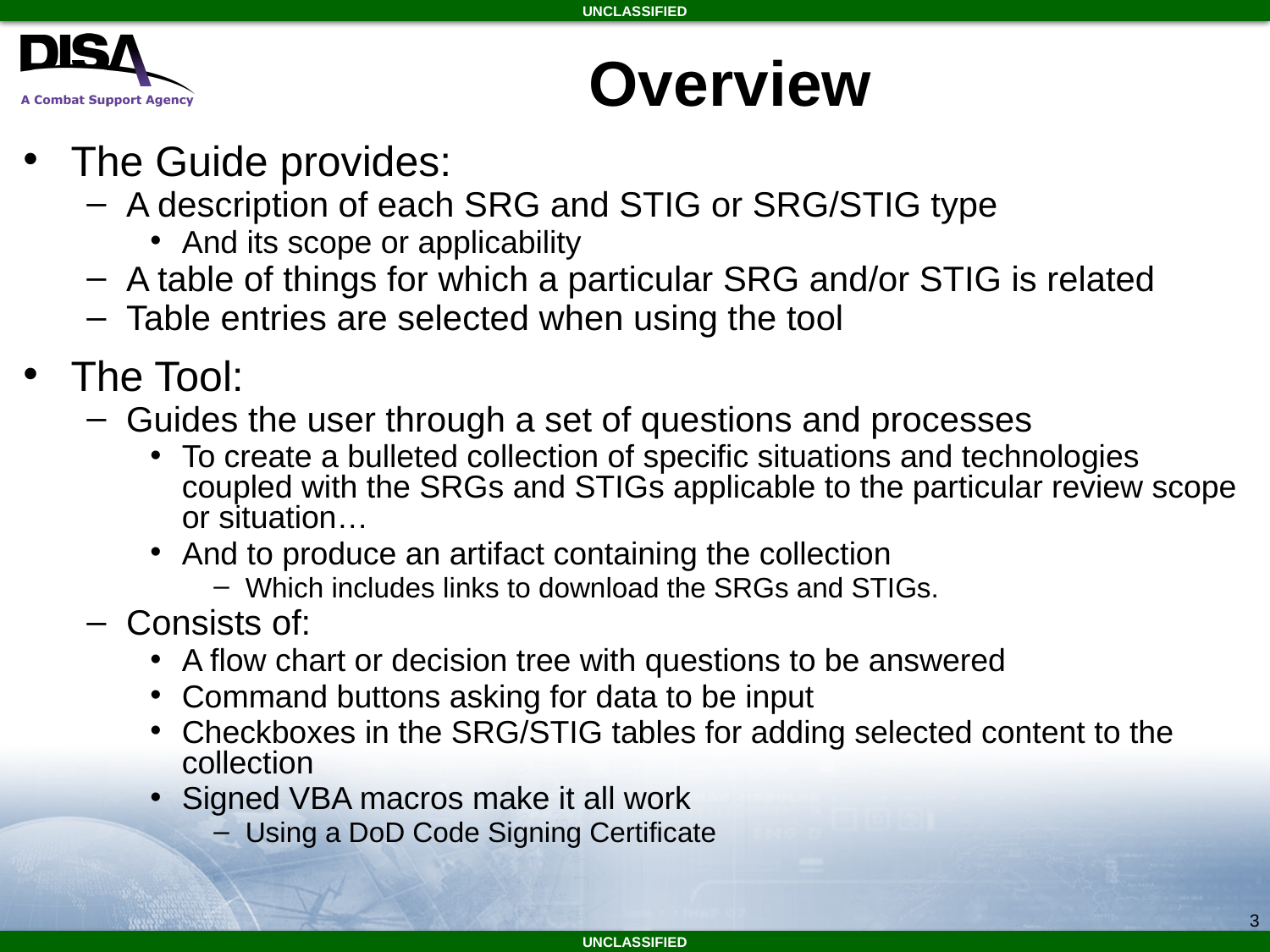

# Overview
The Guide provides:
A description of each SRG and STIG or SRG/STIG type
And its scope or applicability
A table of things for which a particular SRG and/or STIG is related
Table entries are selected when using the tool
The Tool:
Guides the user through a set of questions and processes
To create a bulleted collection of specific situations and technologies coupled with the SRGs and STIGs applicable to the particular review scope or situation…
And to produce an artifact containing the collection
Which includes links to download the SRGs and STIGs.
Consists of:
A flow chart or decision tree with questions to be answered
Command buttons asking for data to be input
Checkboxes in the SRG/STIG tables for adding selected content to the collection
Signed VBA macros make it all work
Using a DoD Code Signing Certificate
3